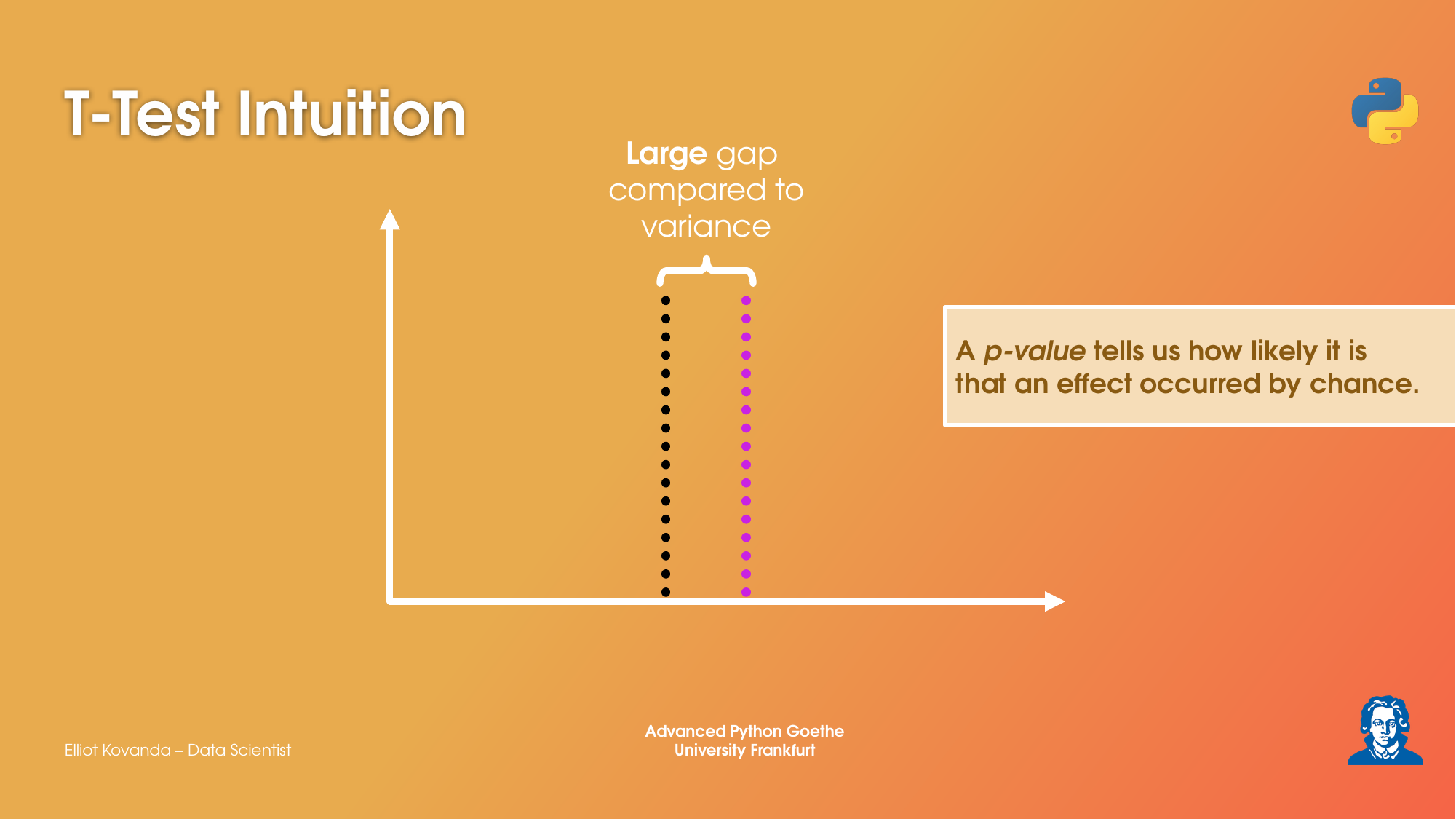

# T-Test Intuition
Large gap
compared to
variance

A p-value tells us how likely it is
that an effect occurred by chance.
Elliot Kovanda – Data Scientist